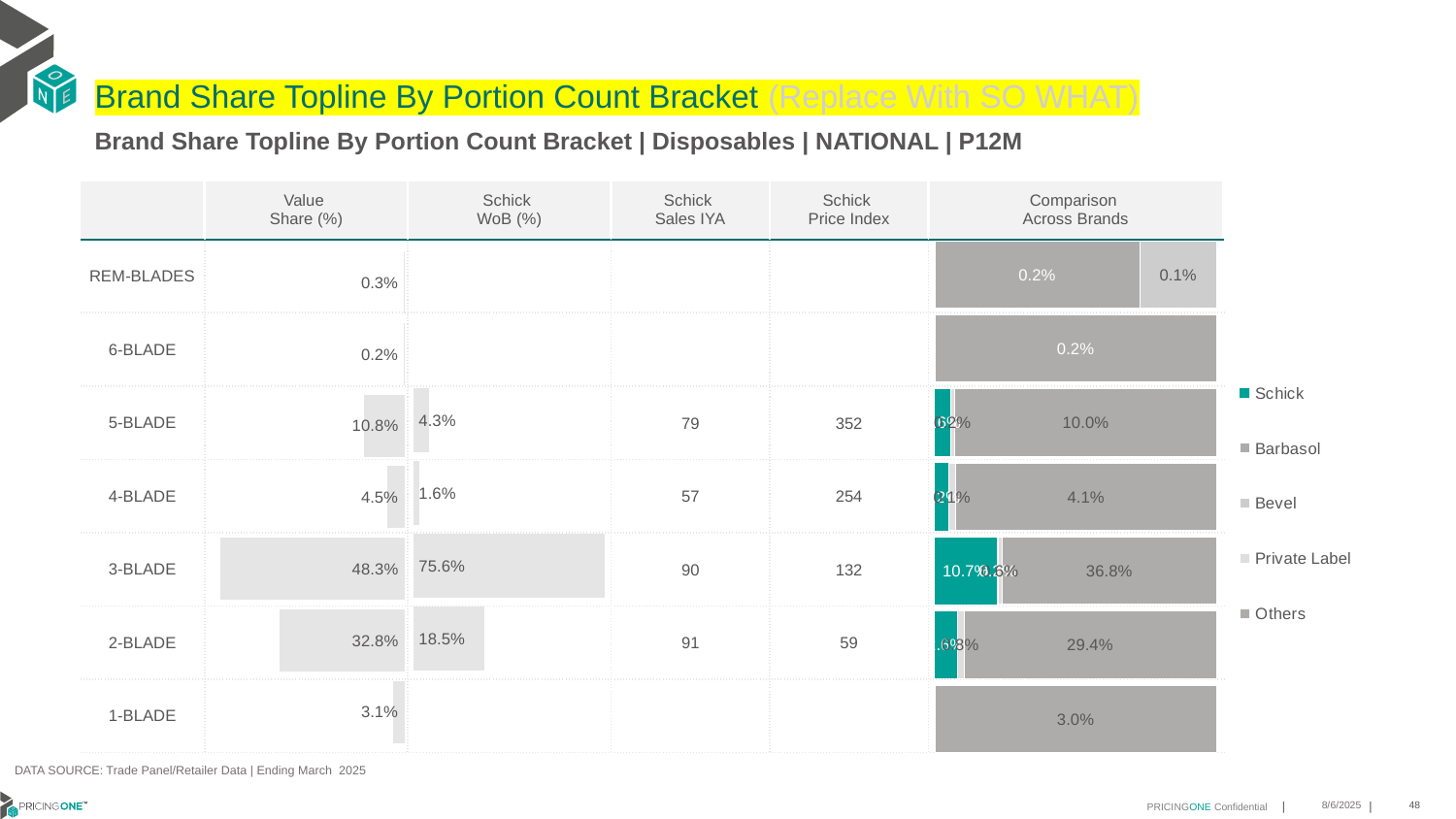

# Brand Share Topline By Portion Count Bracket (Replace With SO WHAT)
Brand Share Topline By Portion Count Bracket | Disposables | NATIONAL | P12M
|  | Value Share (%) | Schick WoB (%) | Schick Sales IYA | Schick Price Index | Comparison Across Brands |
| --- | --- | --- | --- | --- | --- |
| REM-BLADES |  |  |  |  |  |
| 6-BLADE |  |  |  |  |  |
| 5-BLADE |  |  | 79 | 352 |  |
| 4-BLADE |  |  | 57 | 254 |  |
| 3-BLADE |  |  | 90 | 132 |  |
| 2-BLADE |  |  | 91 | 59 |  |
| 1-BLADE |  |  |  |  |  |

### Chart

| Category | Schick | Barbasol | Bevel | Private Label | Others |
|---|---|---|---|---|---|
| REM-BLADES | None | 0.0017104395864031108 | 0.0006403183206709062 | None | None |
| 6-BLADE | None | 0.002049009124016692 | None | None | None |
| 5-BLADE | 0.006048125313609439 | None | None | 0.0015781483381563592 | 0.10010462644401848 |
| 4-BLADE | 0.002279658217792163 | None | None | 0.00099106786155119 | 0.04147876789065125 |
| 3-BLADE | 0.10690870452420585 | 0.0017327177625909309 | None | 0.006419459923840469 | 0.36770049245847997 |
| 2-BLADE | 0.026128385358752376 | None | None | 0.007664325364099008 | 0.29358043663251476 |
| 1-BLADE | None | None | None | None | 0.030192949629728225 |

### Chart

| Category | Value Share |
|---|---|
|  | 0.002816828755479466 |

### Chart

| Category | Brand WoB % |
|---|---|
|  | None |
DATA SOURCE: Trade Panel/Retailer Data | Ending March  2025

8/6/2025
48